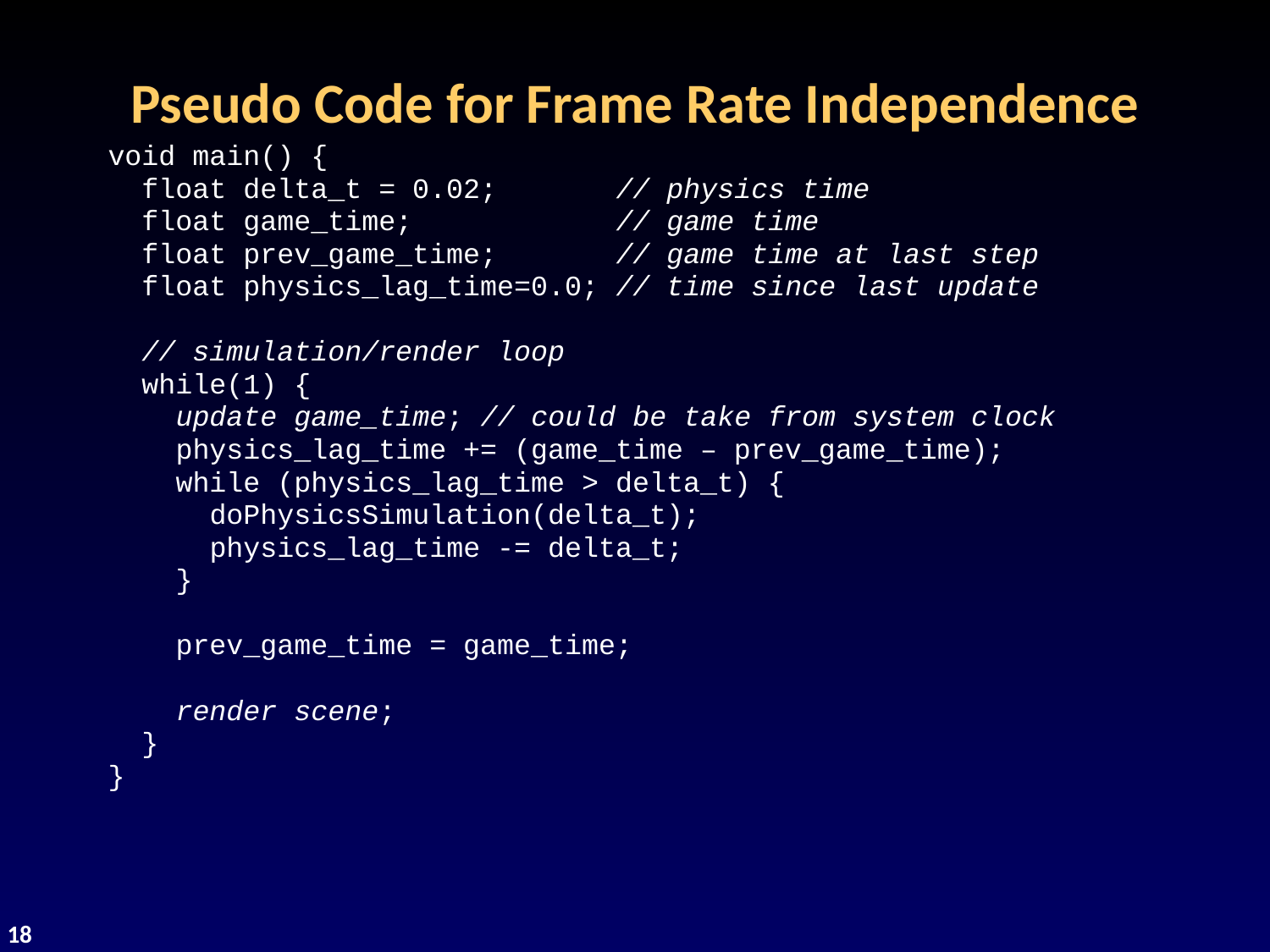

# Pseudo Code for Frame Rate Independence
void main() {
  float delta_t = 0.02;       // physics time
  float game_time;            // game time
  float prev_game_time;       // game time at last step
  float physics_lag_time=0.0; // time since last update

  // simulation/render loop
  while(1) {
    update game_time; // could be take from system clock
    physics_lag_time += (game_time – prev_game_time);
    while (physics_lag_time > delta_t) {
      doPhysicsSimulation(delta_t);
      physics_lag_time -= delta_t;
    }

    prev_game_time = game_time;

    render scene;
  }
}
18